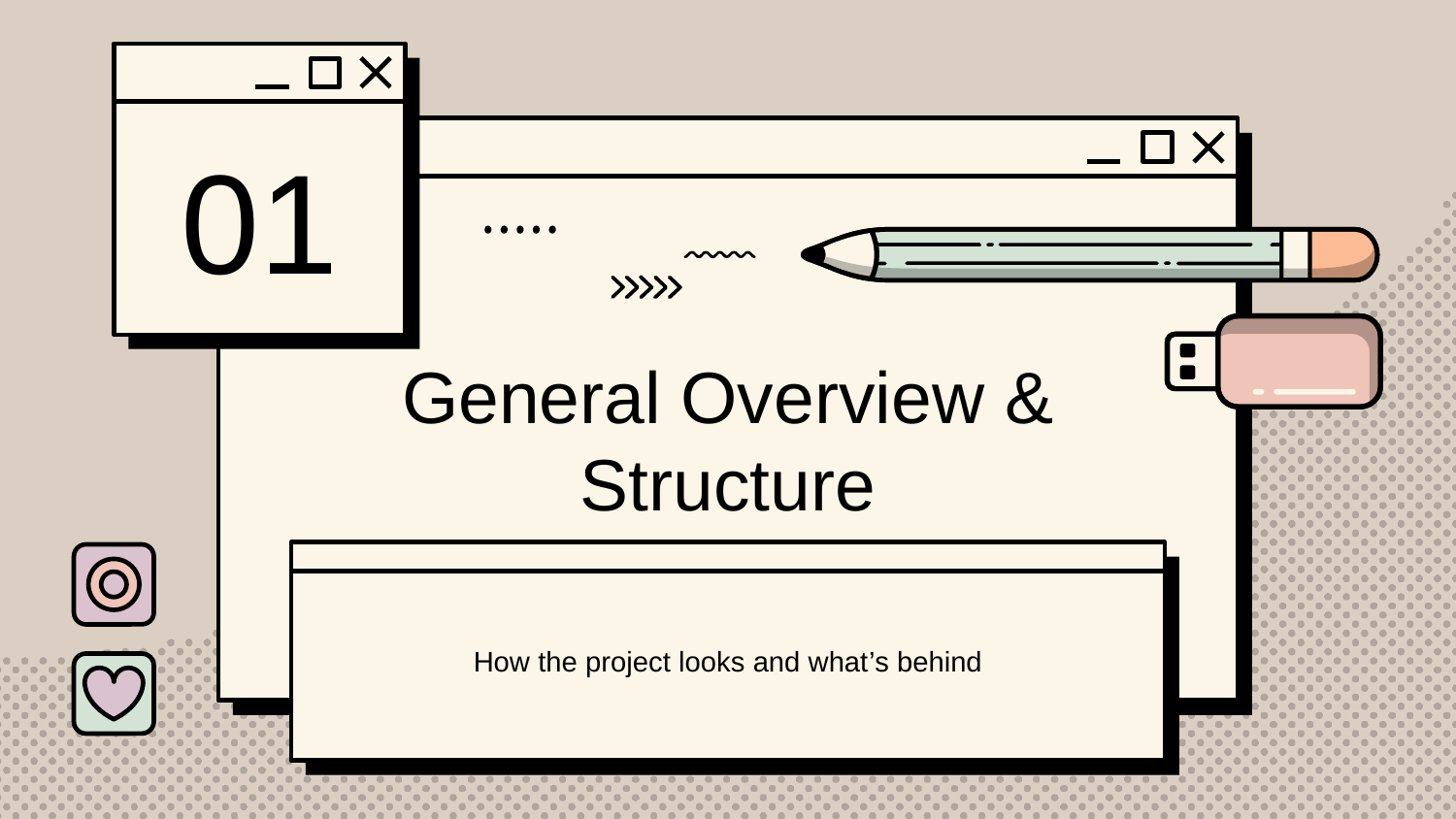

01

# General Overview & Structure

How the project looks and what’s behind